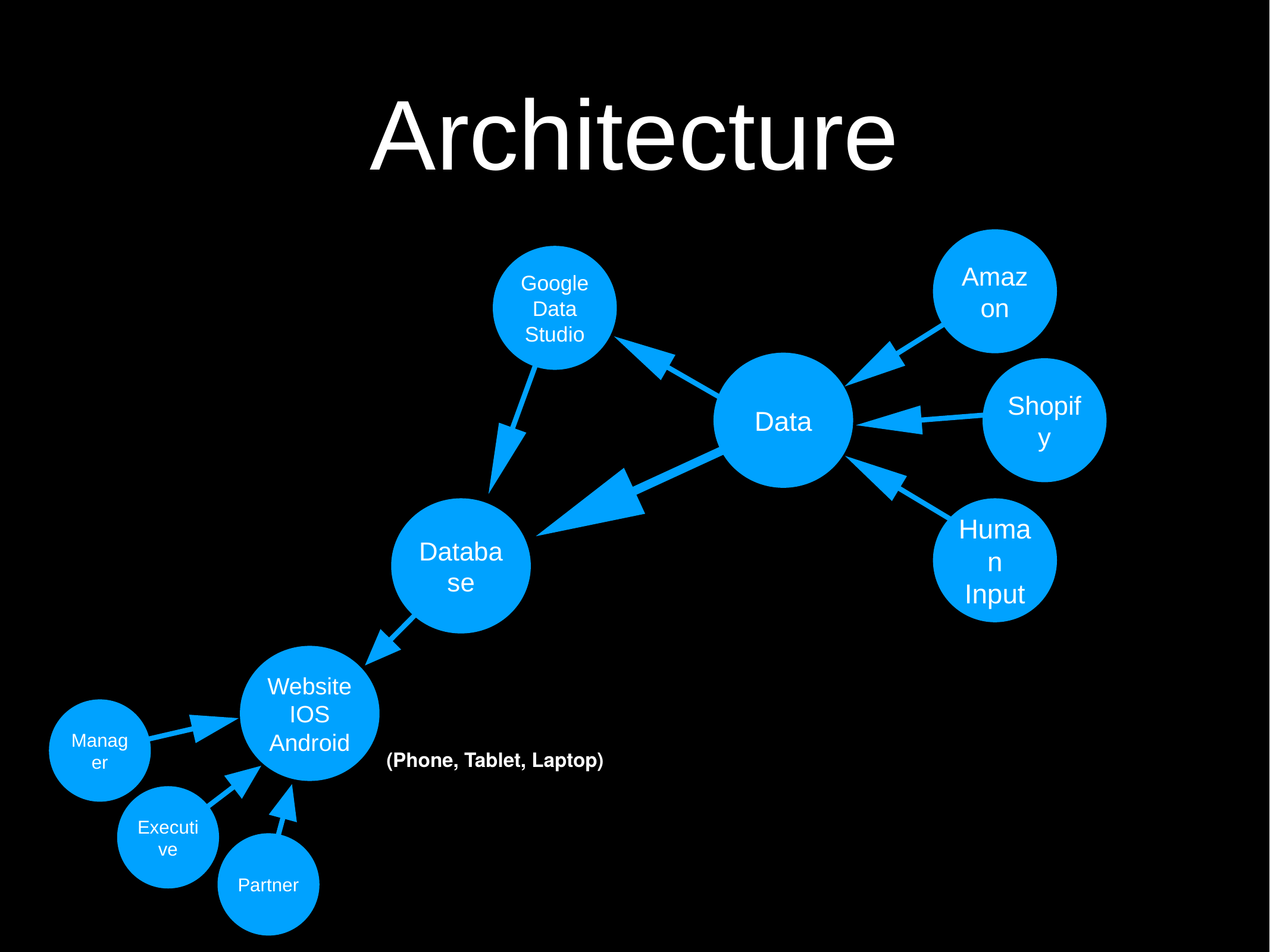

# Architecture
Amazon
Google Data Studio

Data
Shopify

Database
Human Input

Website
IOS
Android
Manager

(Phone, Tablet, Laptop)

Executive

Partner